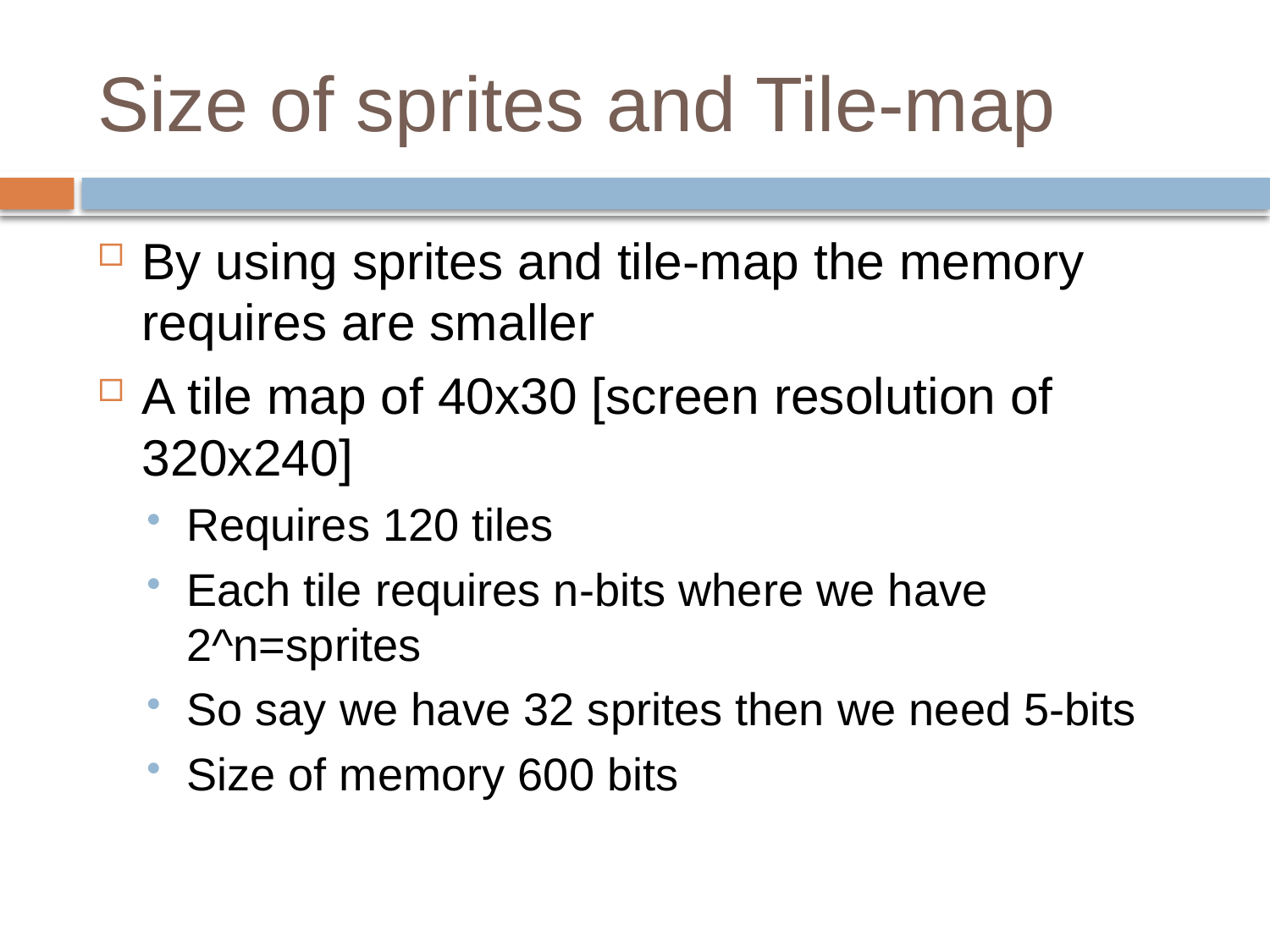

# Size of sprites and Tile-map
By using sprites and tile-map the memory requires are smaller
A tile map of 40x30 [screen resolution of 320x240]
Requires 120 tiles
Each tile requires n-bits where we have 2^n=sprites
So say we have 32 sprites then we need 5-bits
Size of memory 600 bits